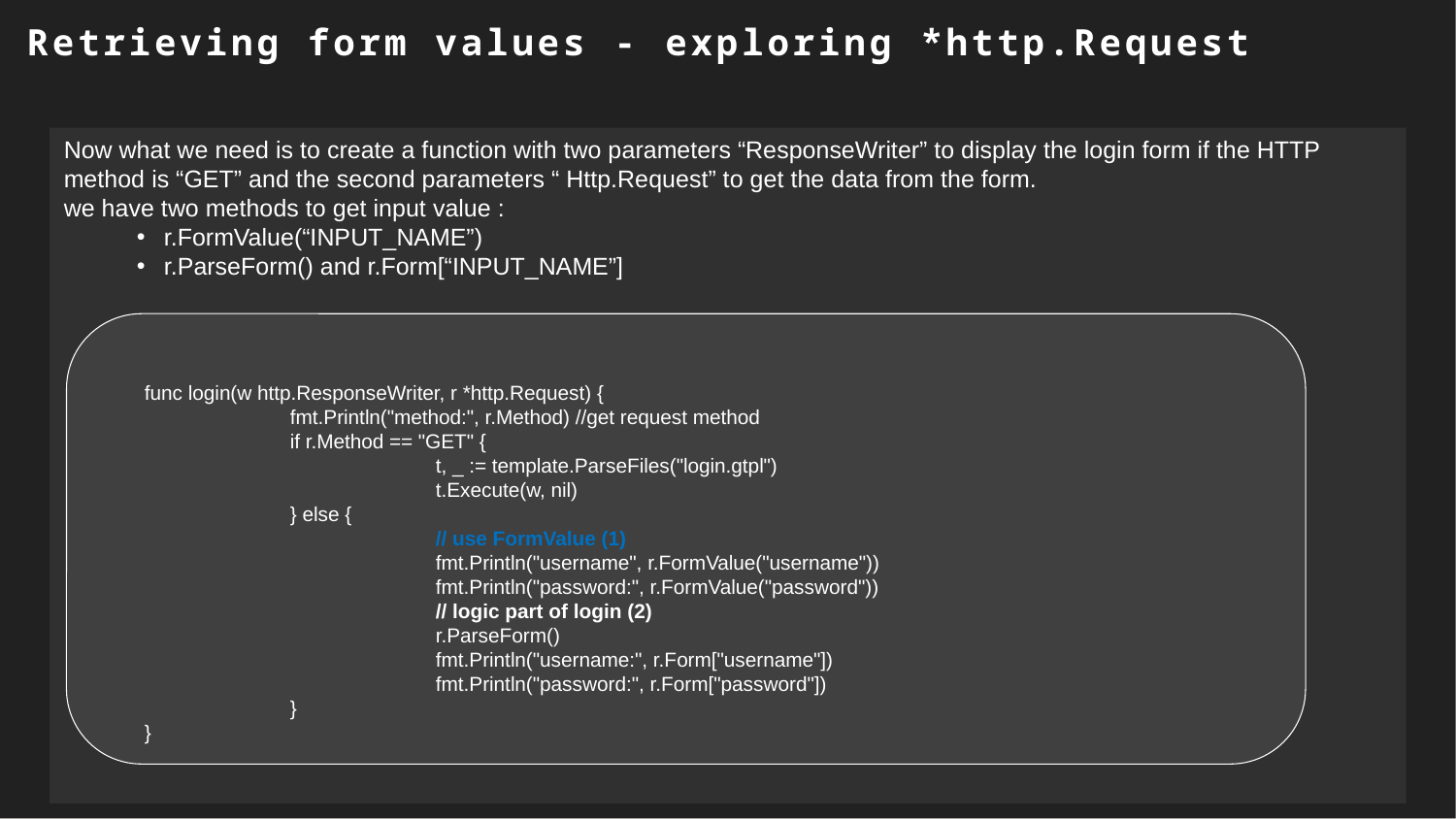

Retrieving form values - exploring *http.Request
Now what we need is to create a function with two parameters “ResponseWriter” to display the login form if the HTTP method is “GET” and the second parameters “ Http.Request” to get the data from the form.
we have two methods to get input value :
r.FormValue(“INPUT_NAME”)
r.ParseForm() and r.Form[“INPUT_NAME”]

func login(w http.ResponseWriter, r *http.Request) {
	fmt.Println("method:", r.Method) //get request method
	if r.Method == "GET" {
		t, _ := template.ParseFiles("login.gtpl")
		t.Execute(w, nil)
	} else {
		// use FormValue (1)
		fmt.Println("username", r.FormValue("username"))
		fmt.Println("password:", r.FormValue("password"))
		// logic part of login (2)
		r.ParseForm()
		fmt.Println("username:", r.Form["username"])
		fmt.Println("password:", r.Form["password"])
	}
}